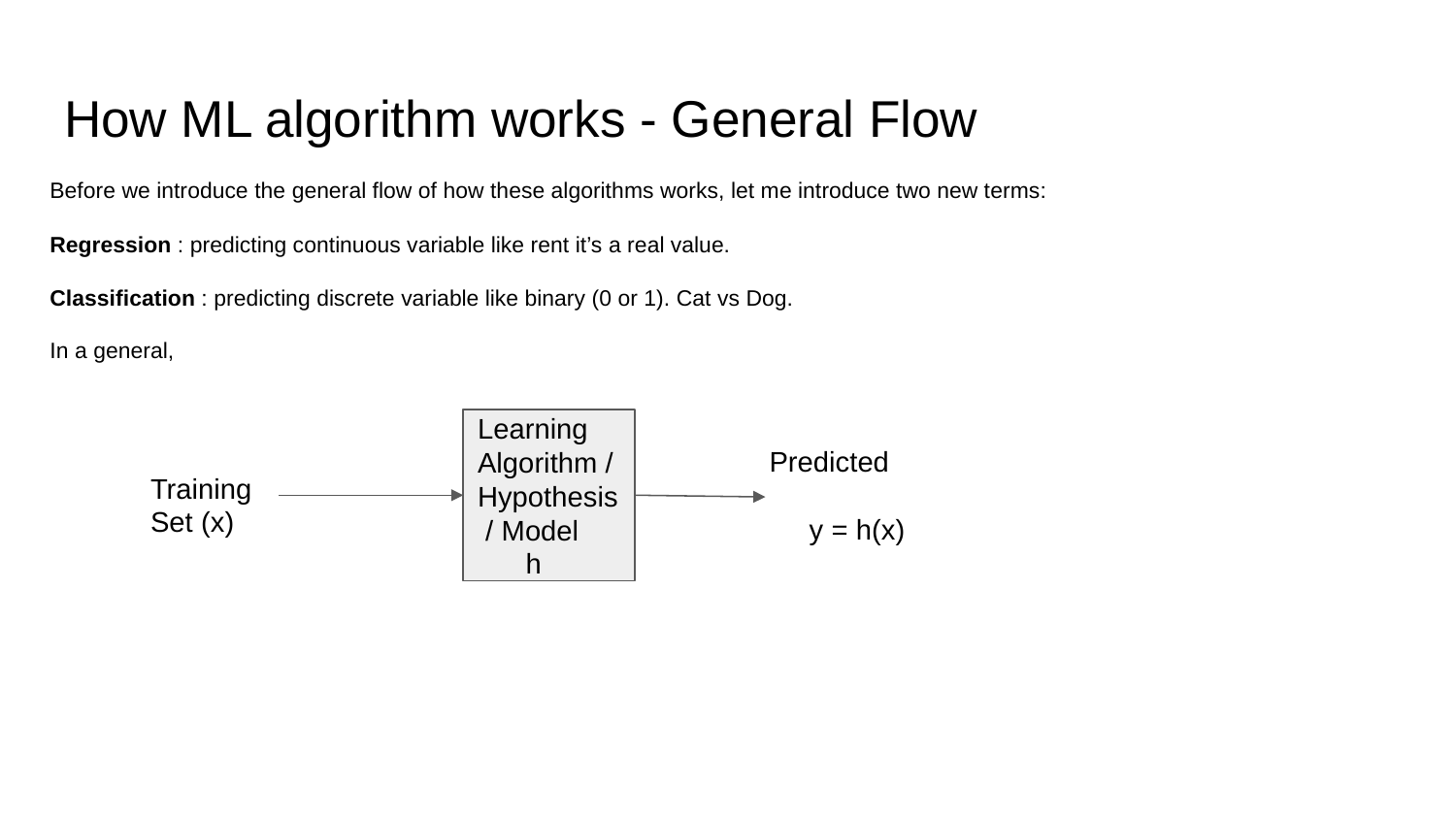

# How ML algorithm works - General Flow
Before we introduce the general flow of how these algorithms works, let me introduce two new terms:

Regression : predicting continuous variable like rent it’s a real value.

Classification : predicting discrete variable like binary (0 or 1). Cat vs Dog.

In a general,

Learning Algorithm / Hypothesis  / Model
      h
Predicted
     y = h(x)

Training Set (x)